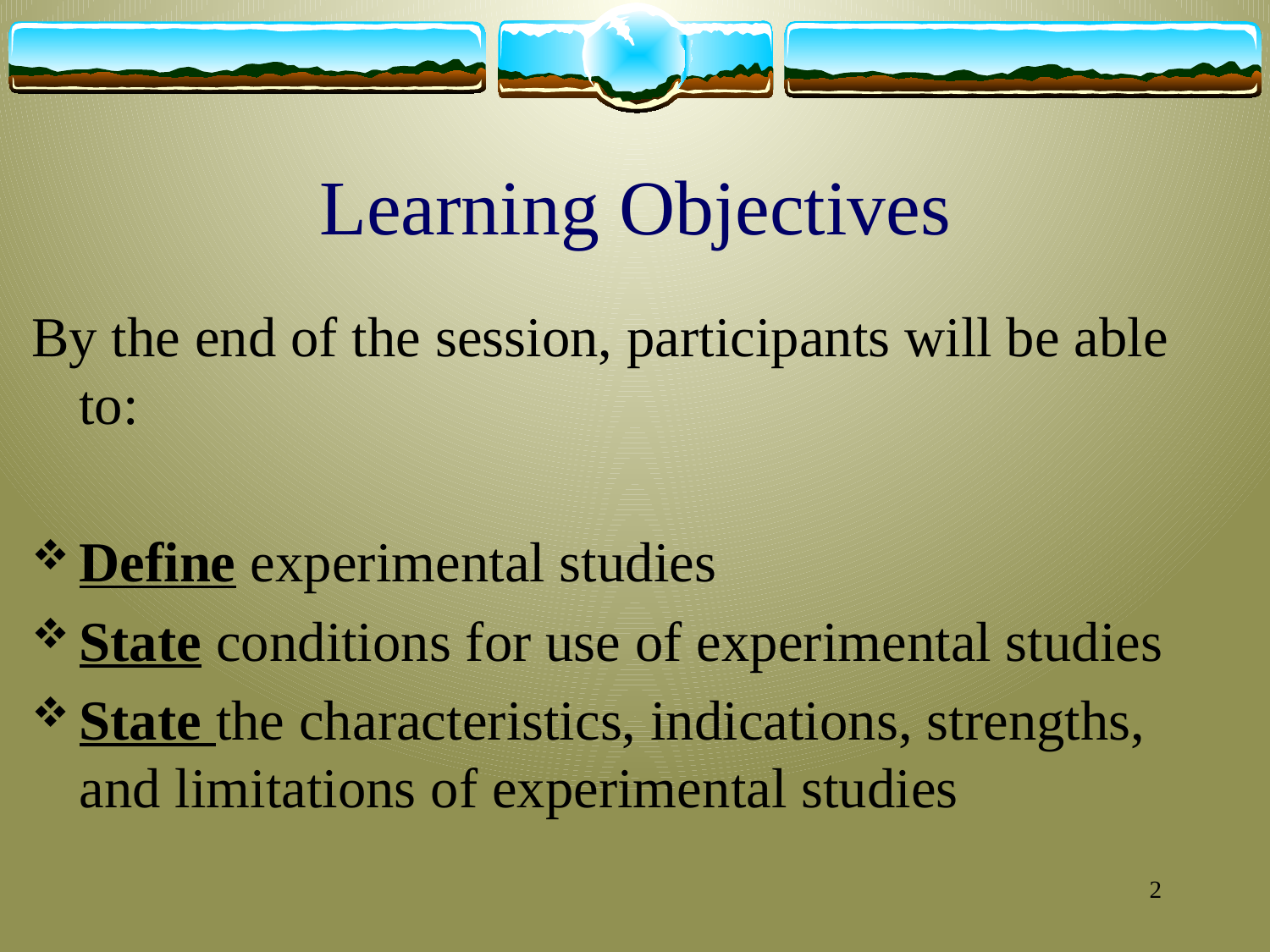

# Learning Objectives
By the end of the session, participants will be able to:

Define experimental studies
State conditions for use of experimental studies
State the characteristics, indications, strengths, and limitations of experimental studies

2